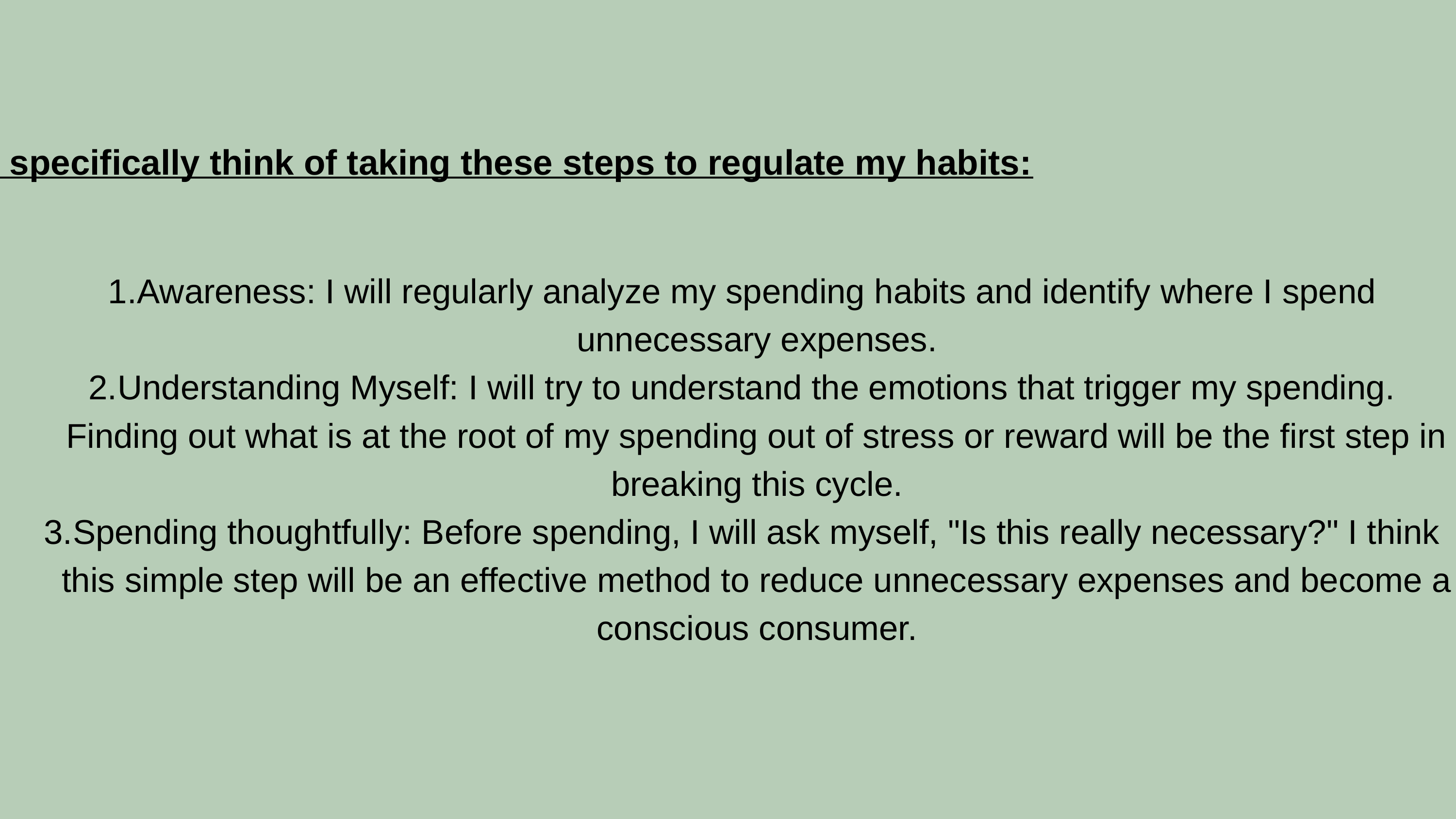

I specifically think of taking these steps to regulate my habits:
Awareness: I will regularly analyze my spending habits and identify where I spend unnecessary expenses.
Understanding Myself: I will try to understand the emotions that trigger my spending. Finding out what is at the root of my spending out of stress or reward will be the first step in breaking this cycle.
Spending thoughtfully: Before spending, I will ask myself, "Is this really necessary?" I think this simple step will be an effective method to reduce unnecessary expenses and become a conscious consumer.